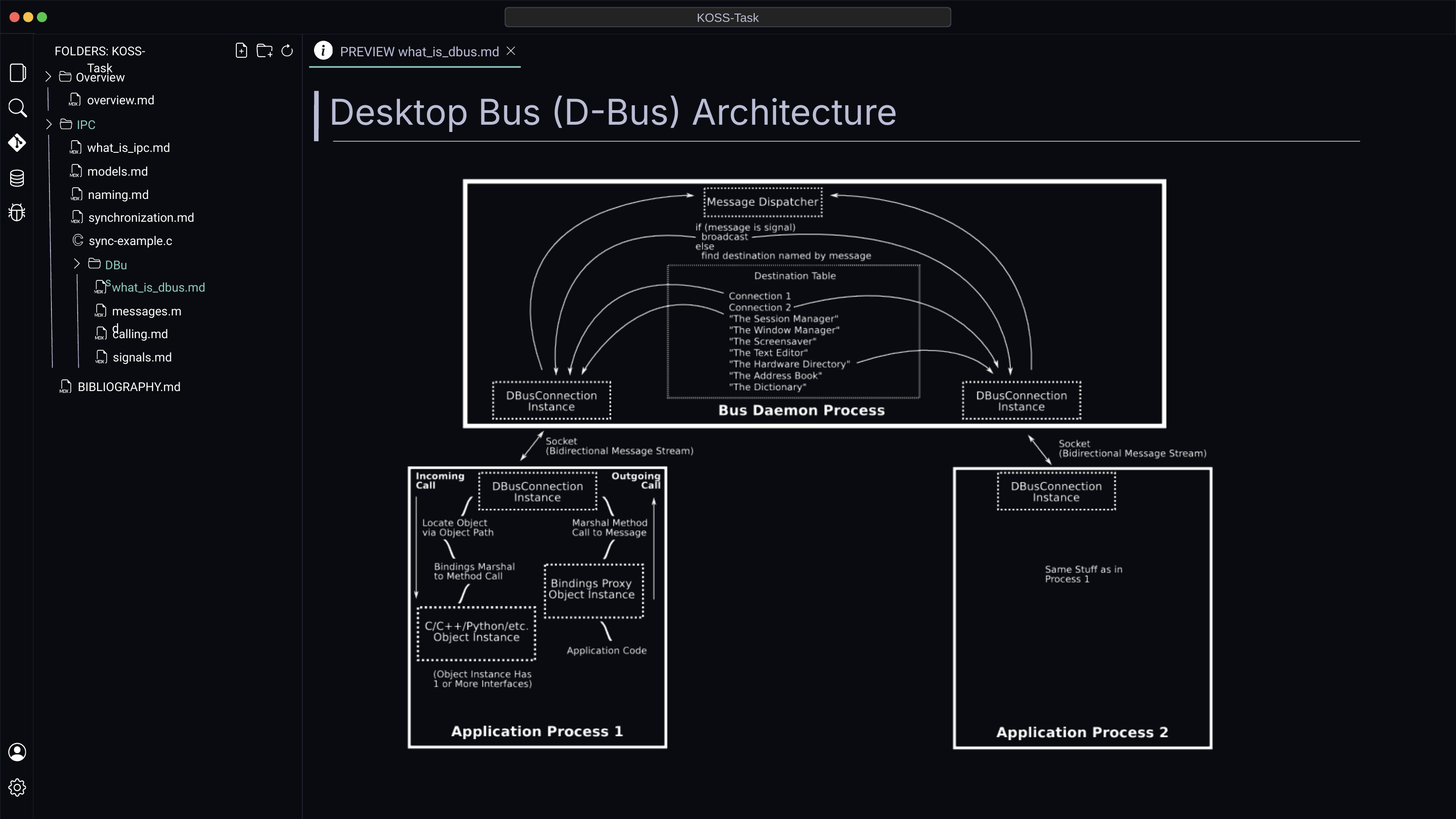

KOSS-Task

PREVIEW what_is_dbus.md

FOLDERS: KOSS-Task

Overview

Desktop Bus (D-Bus) Architecture

overview.md

IPC

what_is_ipc.md

models.md

naming.md

synchronization.md

sync-example.c

DBus

what_is_dbus.md

messages.md

calling.md

signals.md

BIBLIOGRAPHY.md